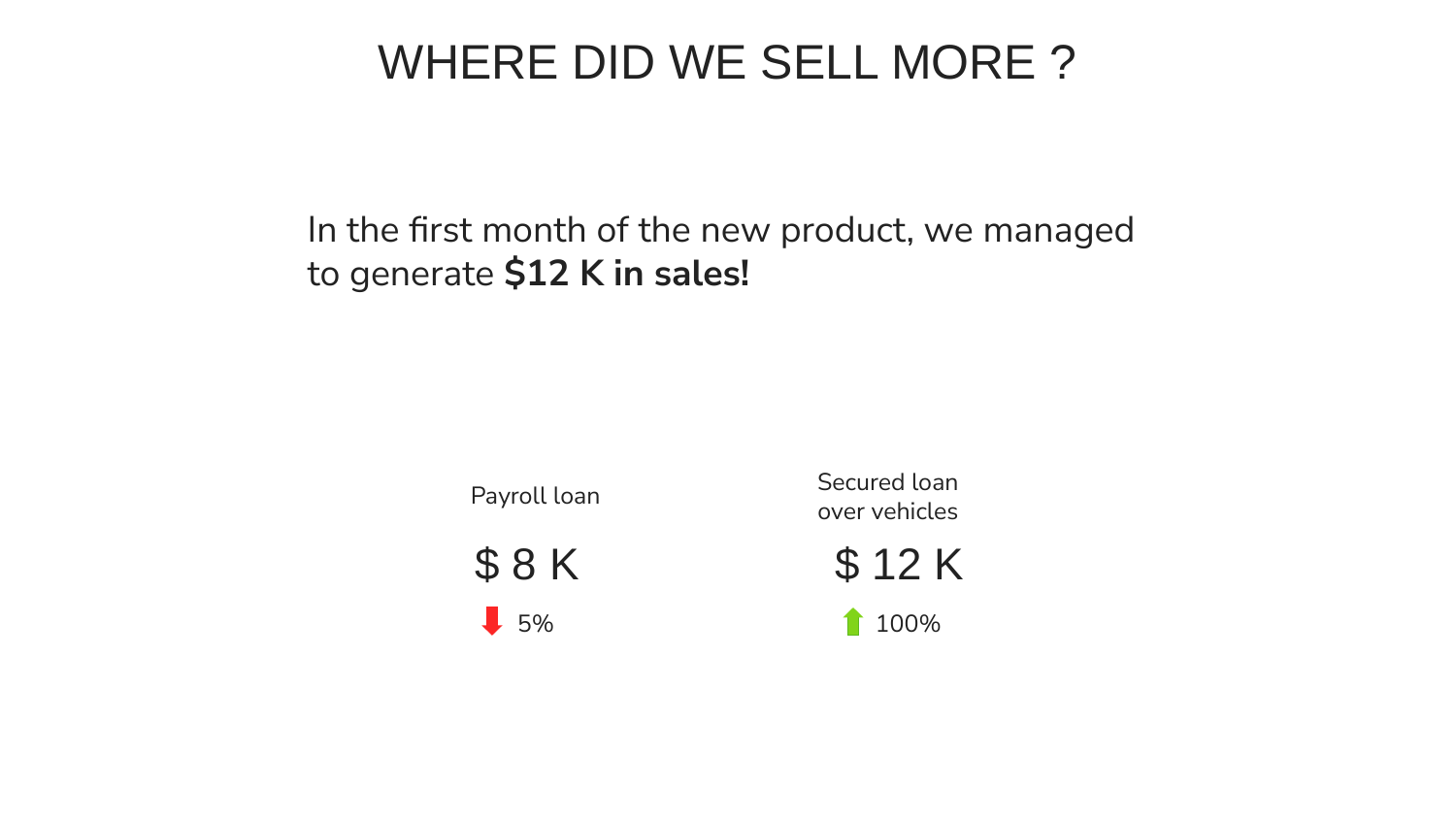

WHERE DID WE SELL MORE ?
In the first month of the new product, we managed to generate $12 K in sales!
Secured loan
over vehicles
Payroll loan
$ 8 K
$ 12 K
5%
100%